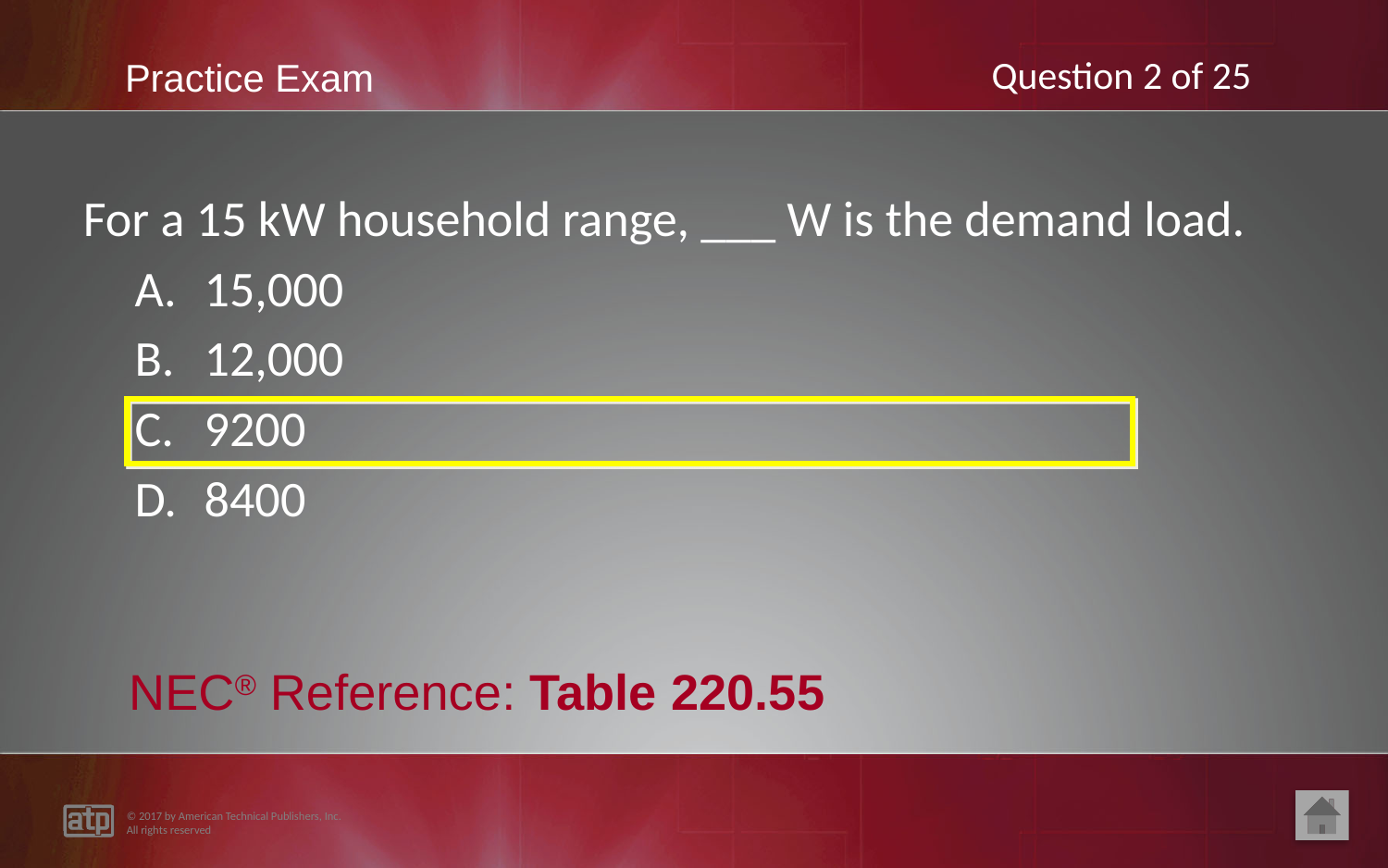

For a 15 kW household range, ___ W is the demand load.
15,000
12,000
9200
8400

NEC® Reference: Table 220.55